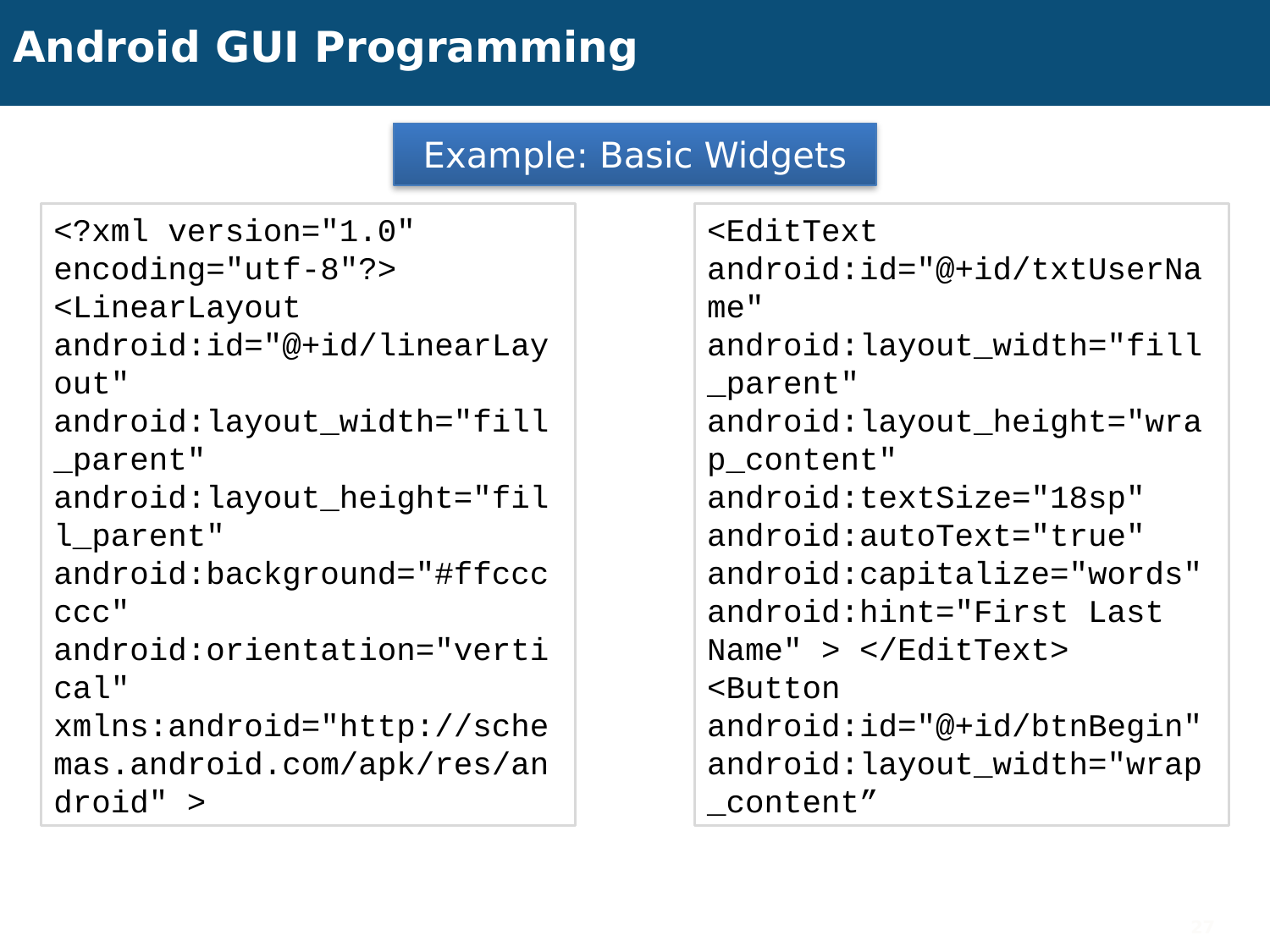

# Android GUI Programming
Example: Basic Widgets
<?xml version="1.0" encoding="utf-8"?> <LinearLayout android:id="@+id/linearLayout" android:layout_width="fill_parent" android:layout_height="fill_parent" android:background="#ffcccccc" android:orientation="vertical" xmlns:android="http://schemas.android.com/apk/res/android" >
<EditText android:id="@+id/txtUserName" android:layout_width="fill_parent" android:layout_height="wrap_content" android:textSize="18sp" android:autoText="true" android:capitalize="words" android:hint="First Last Name" > </EditText> <Button android:id="@+id/btnBegin" android:layout_width="wrap_content”